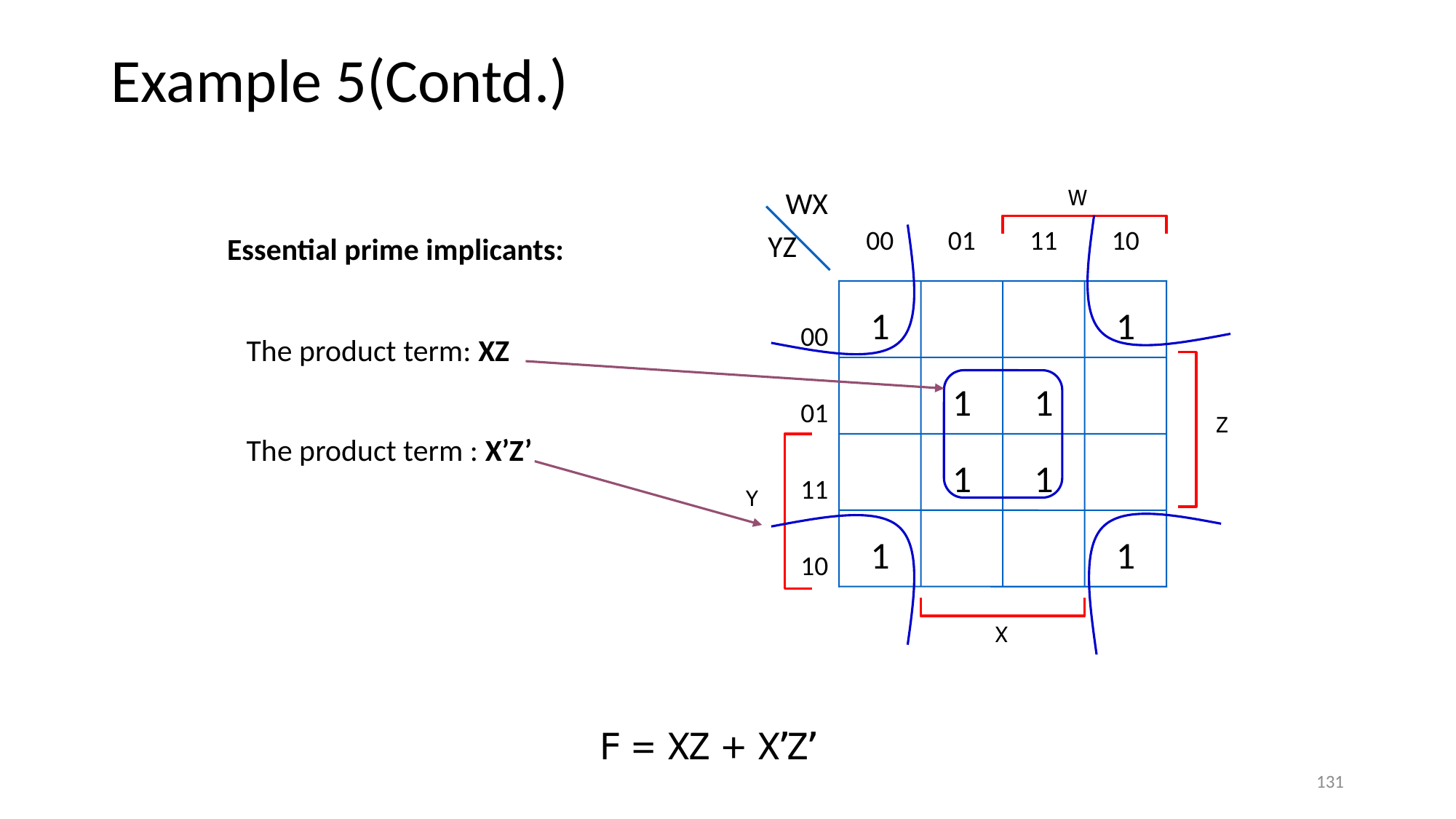

# Example 5(Contd.)
WX
YZ

00

01

11
W

10

00
1

1

01

1
1

Z

11

1
1

Y

10
1

1

X

Essential prime implicants:

The product term: XZ

The product term : X’Z’

F = XZ + X’Z’
131